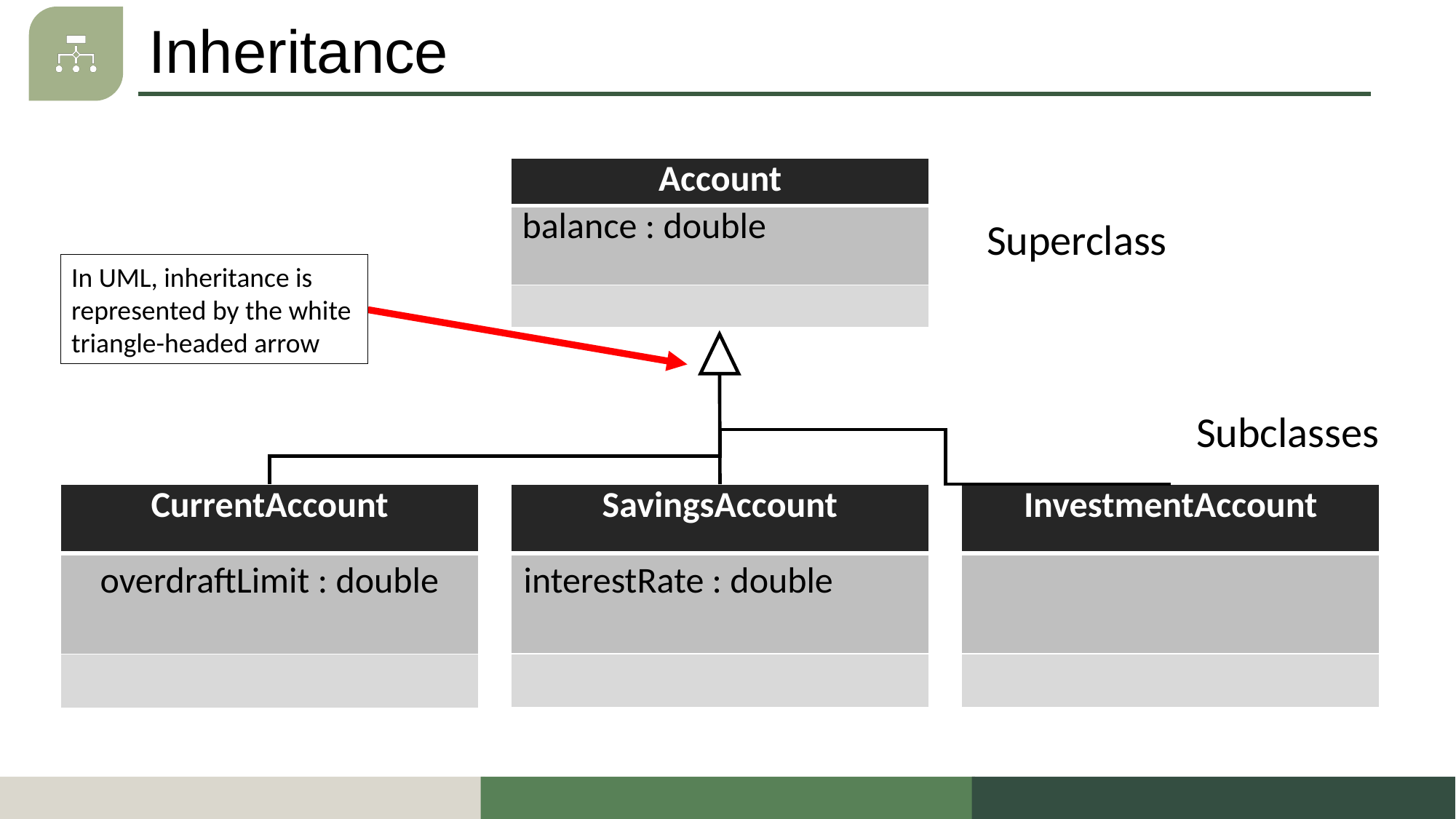

# Inheritance
| Account |
| --- |
| balance : double |
|  |
Superclass
In UML, inheritance is represented by the white triangle-headed arrow

Subclasses
| CurrentAccount |
| --- |
|  |
|  |
| SavingsAccount |
| --- |
|  |
|  |
| InvestmentAccount |
| --- |
|  |
|  |
overdraftLimit : double
interestRate : double